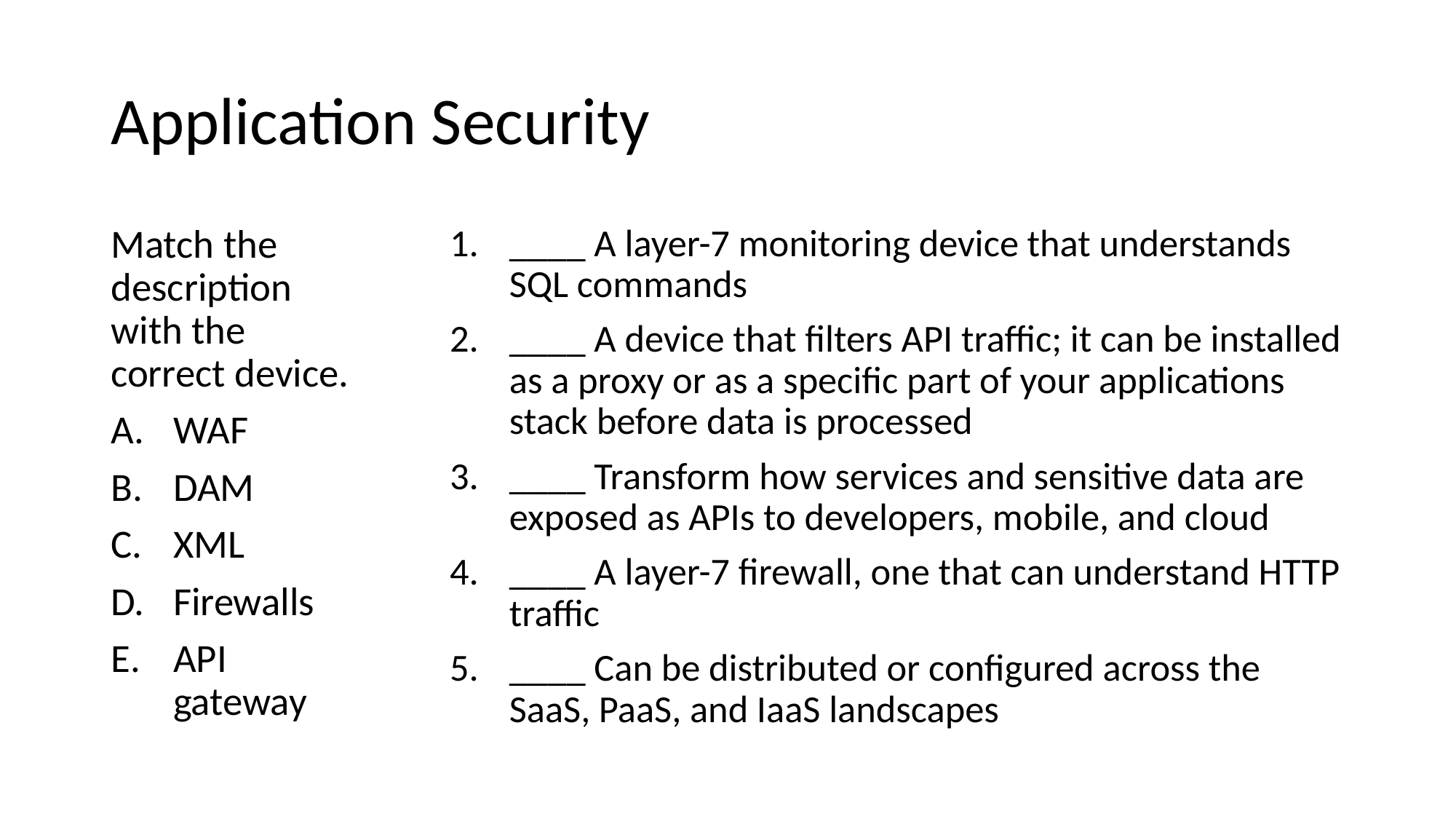

# Application Security
Match the description with the correct device.
WAF
DAM
XML
Firewalls
API gateway

____ A layer-7 monitoring device that understands SQL commands
____ A device that filters API traffic; it can be installed as a proxy or as a specific part of your applications stack before data is processed
____ Transform how services and sensitive data are exposed as APIs to developers, mobile, and cloud
____ A layer-7 firewall, one that can understand HTTP traffic
____ Can be distributed or configured across the SaaS, PaaS, and IaaS landscapes